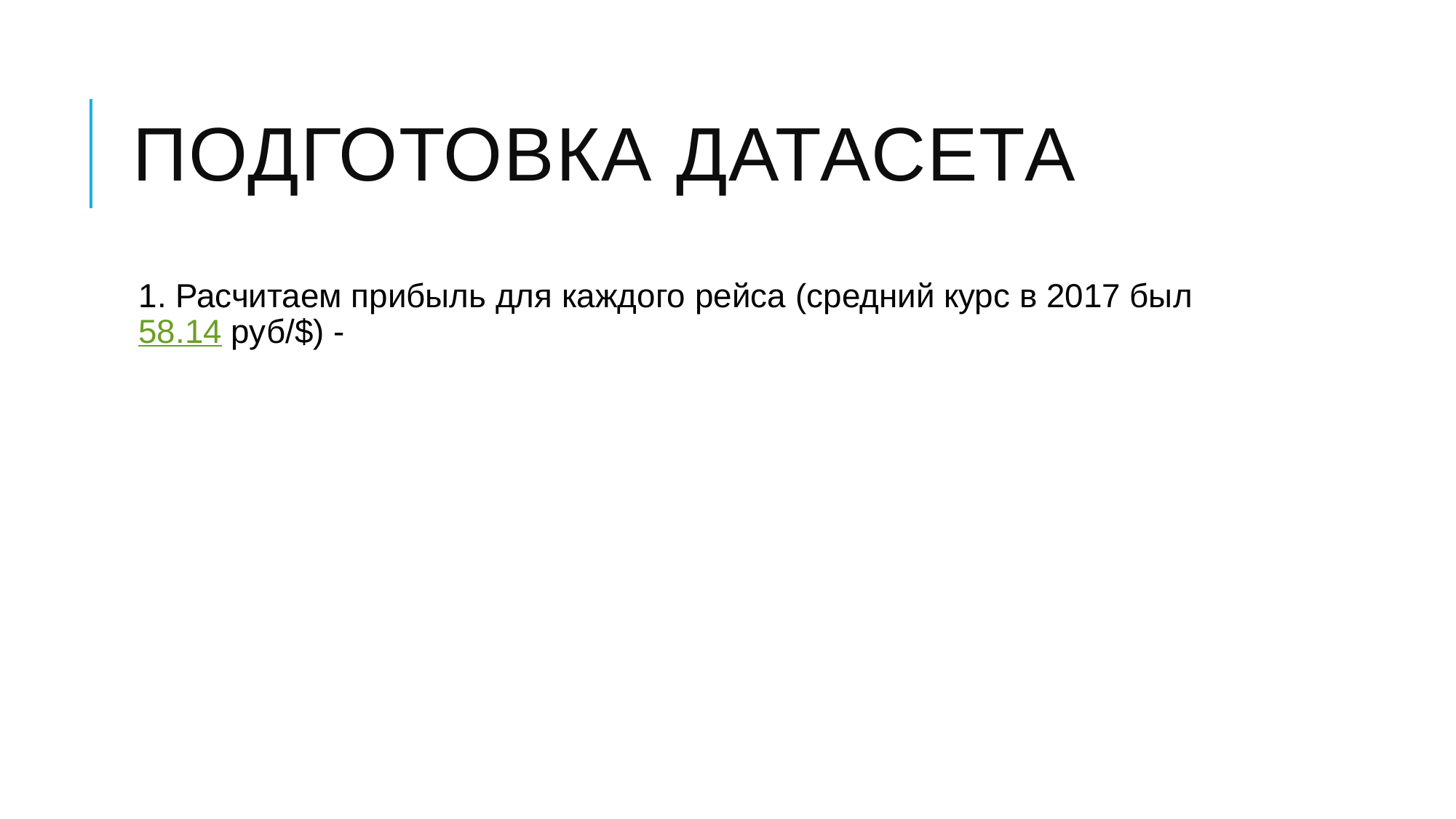

# Подготовка датасета
1. Расчитаем прибыль для каждого рейса (средний курс в 2017 был 58.14 руб/$) -